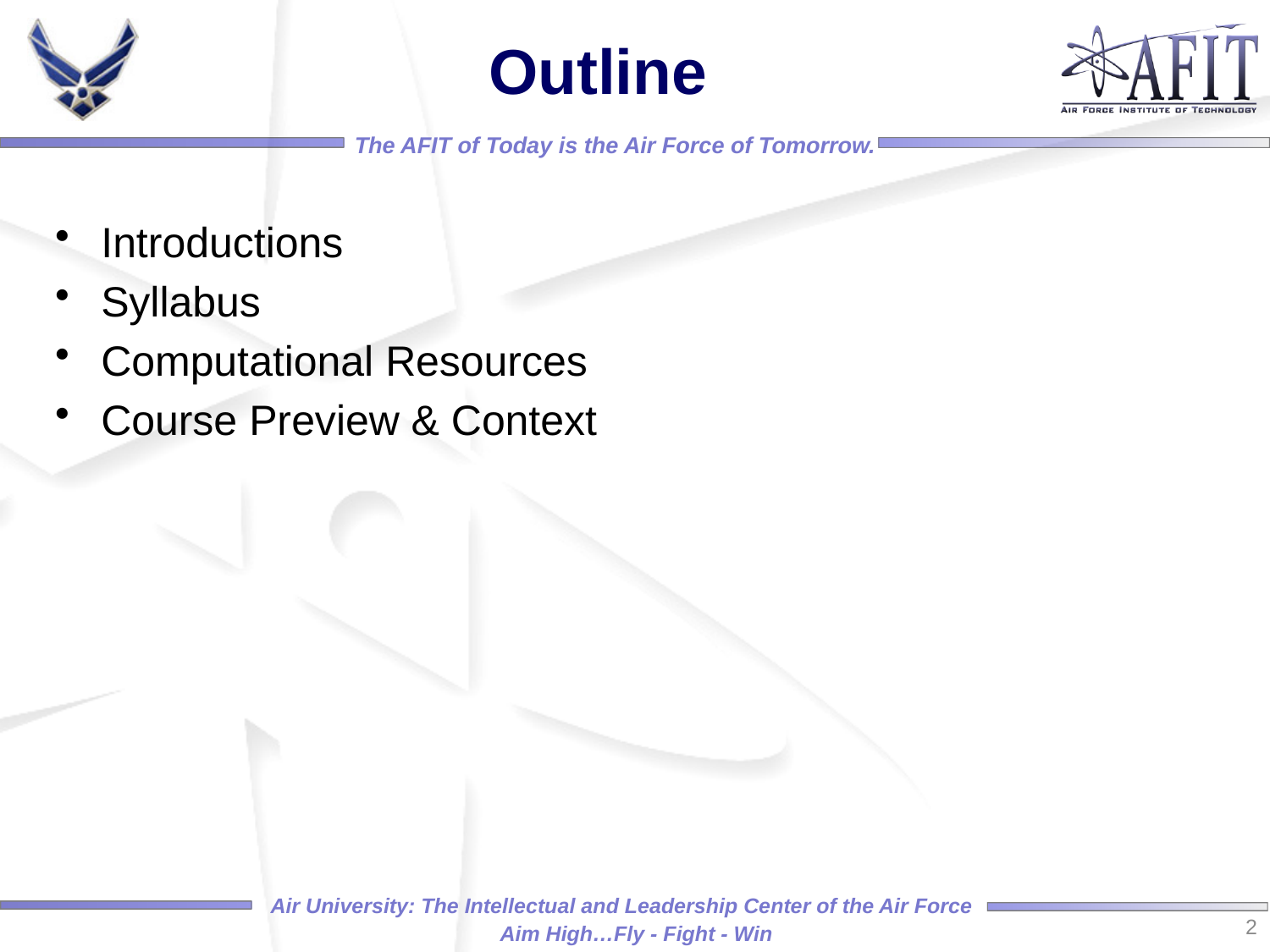

# Outline

Introductions
Syllabus
Computational Resources
Course Preview & Context

2